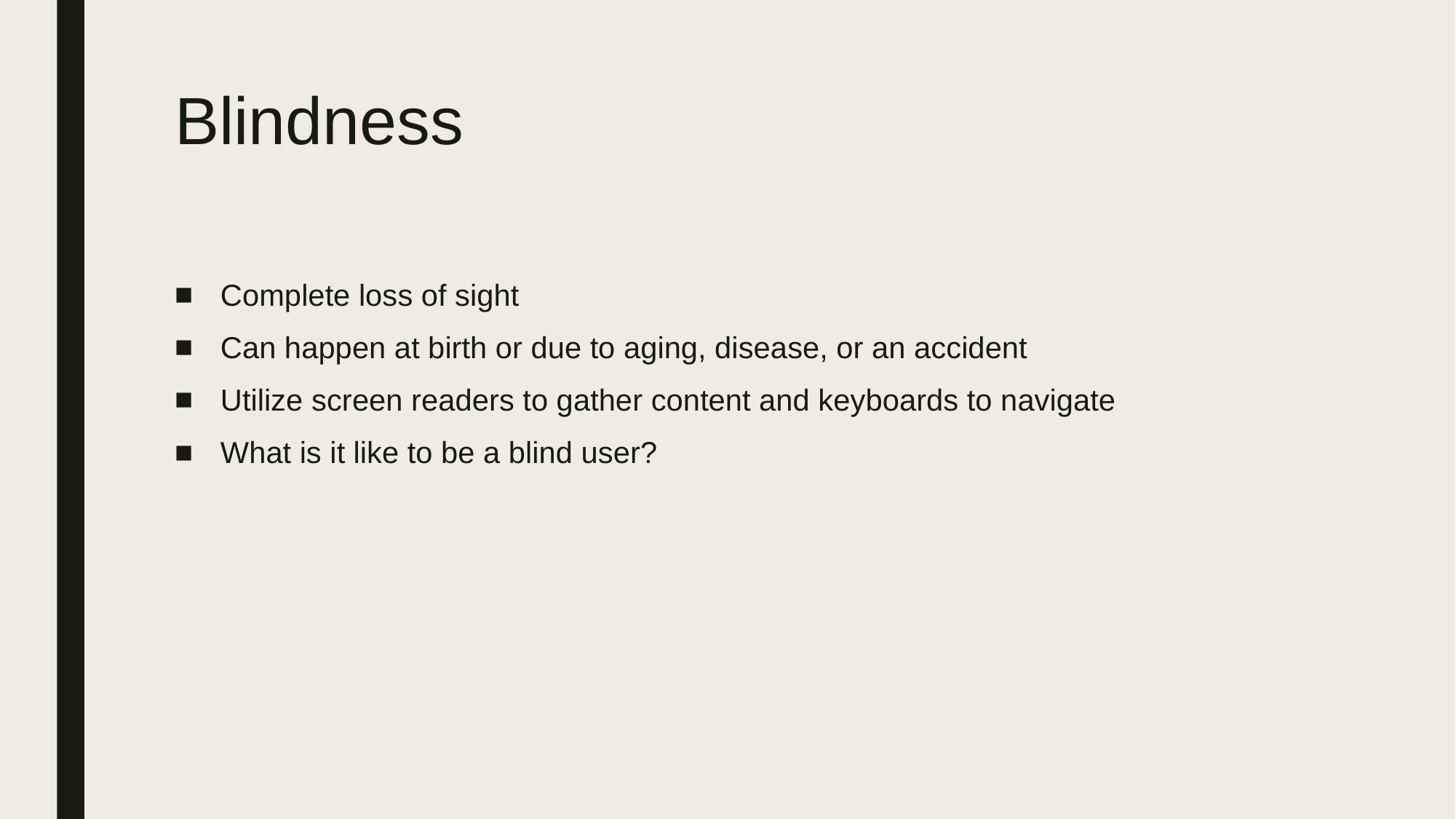

# Blindness
Complete loss of sight
Can happen at birth or due to aging, disease, or an accident
Utilize screen readers to gather content and keyboards to navigate
What is it like to be a blind user?